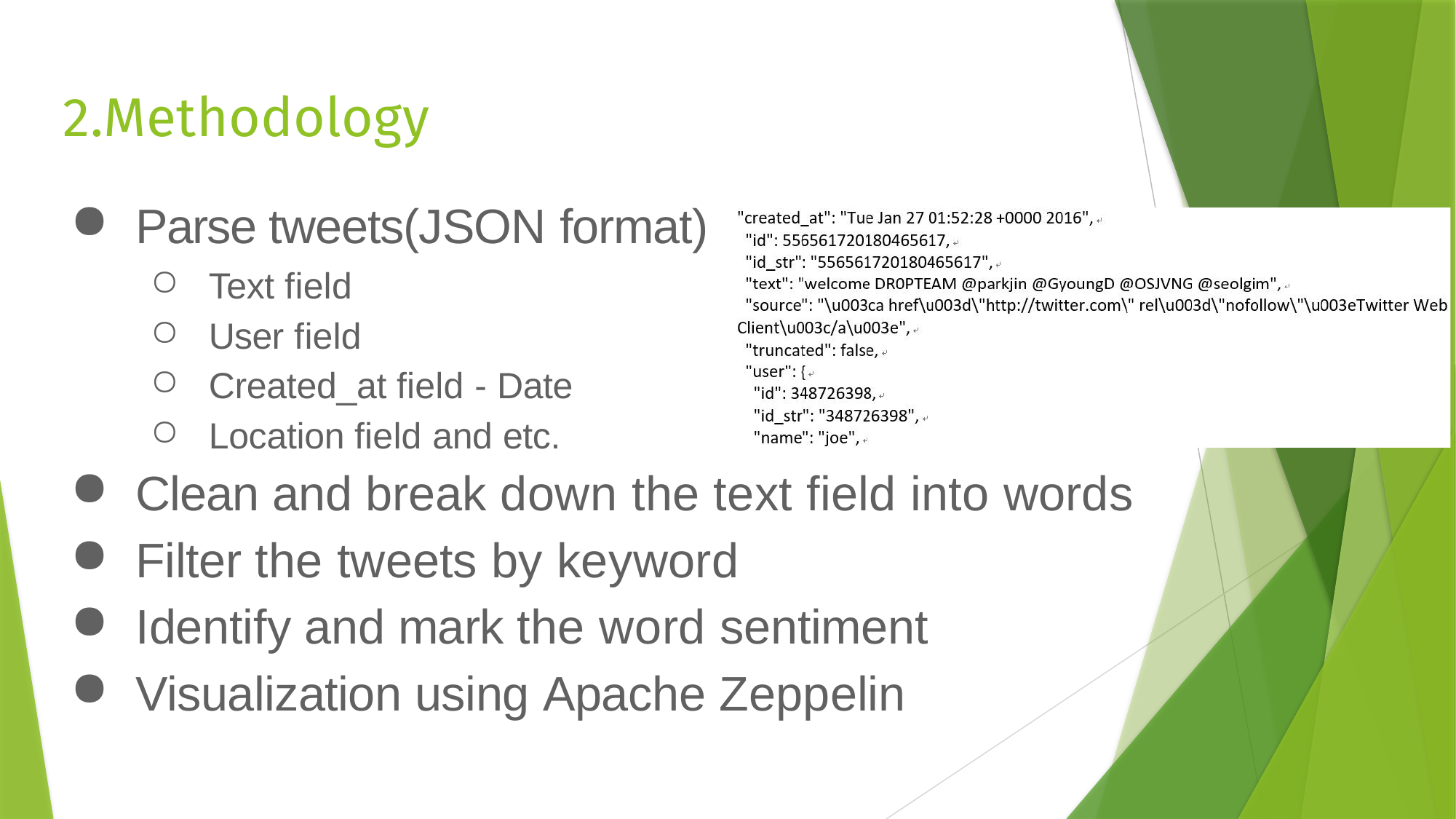

# 2.Methodology
Parse tweets(JSON format)
Text field
User field
Created_at field - Date
Location field and etc.
Clean and break down the text field into words
Filter the tweets by keyword
Identify and mark the word sentiment
Visualization using Apache Zeppelin